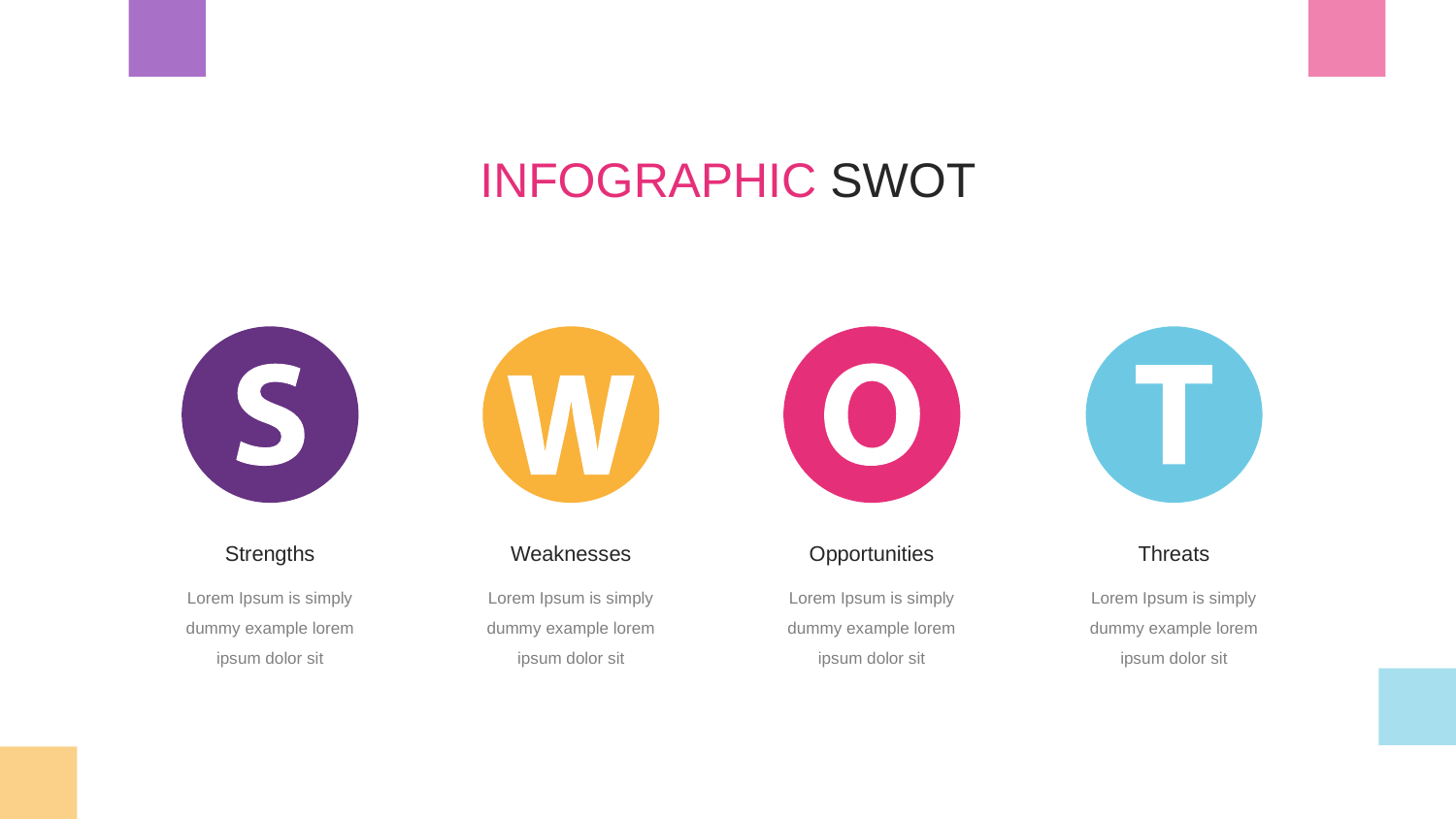

INFOGRAPHIC SWOT

Strengths
Weaknesses
Opportunities
Threats
Lorem Ipsum is simply dummy example lorem ipsum dolor sit
Lorem Ipsum is simply dummy example lorem ipsum dolor sit
Lorem Ipsum is simply dummy example lorem ipsum dolor sit
Lorem Ipsum is simply dummy example lorem ipsum dolor sit